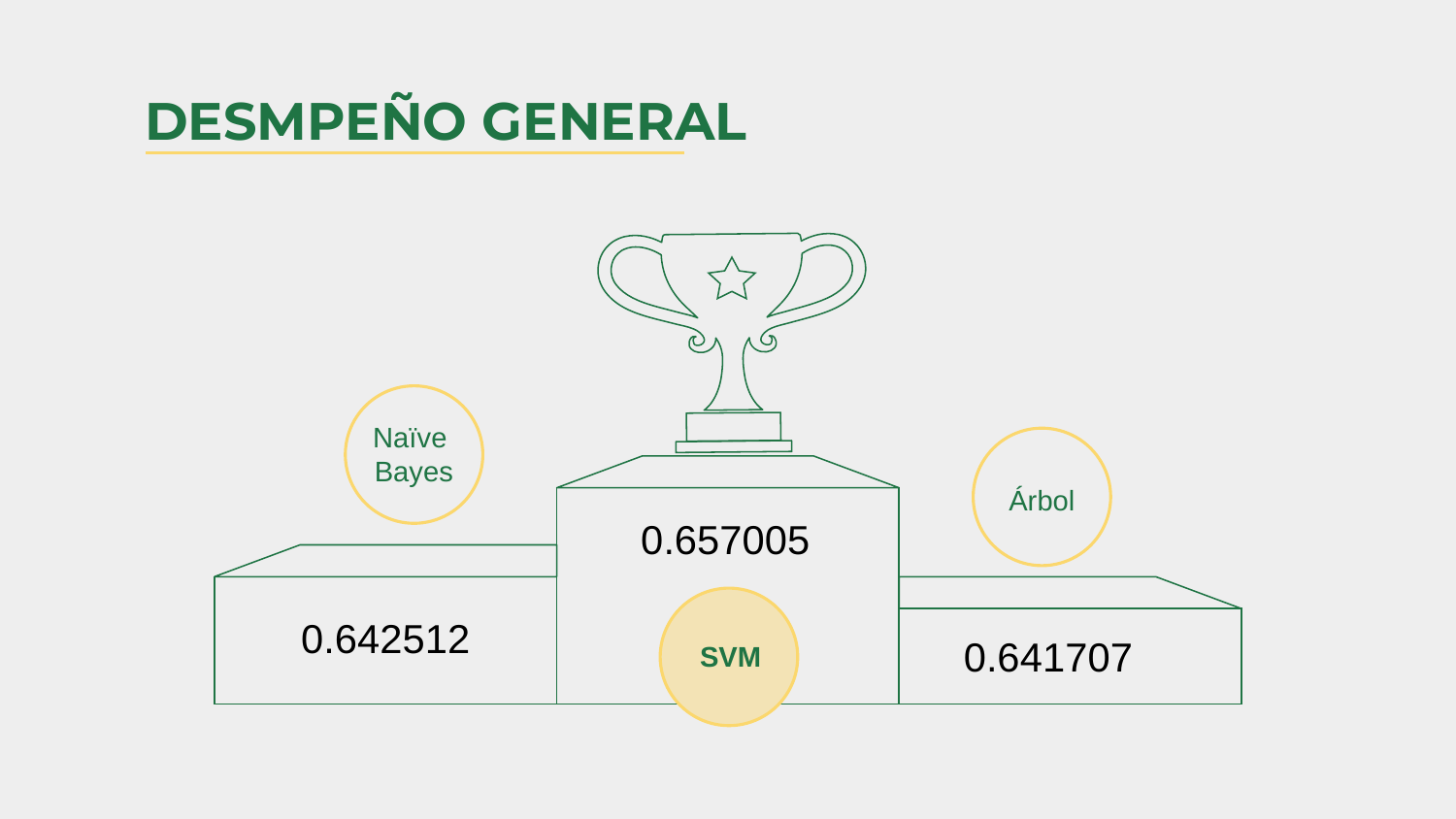

# DESMPEÑO GENERAL

Naïve
Bayes

Árbol
0.657005

0.642512
0.641707
SVM